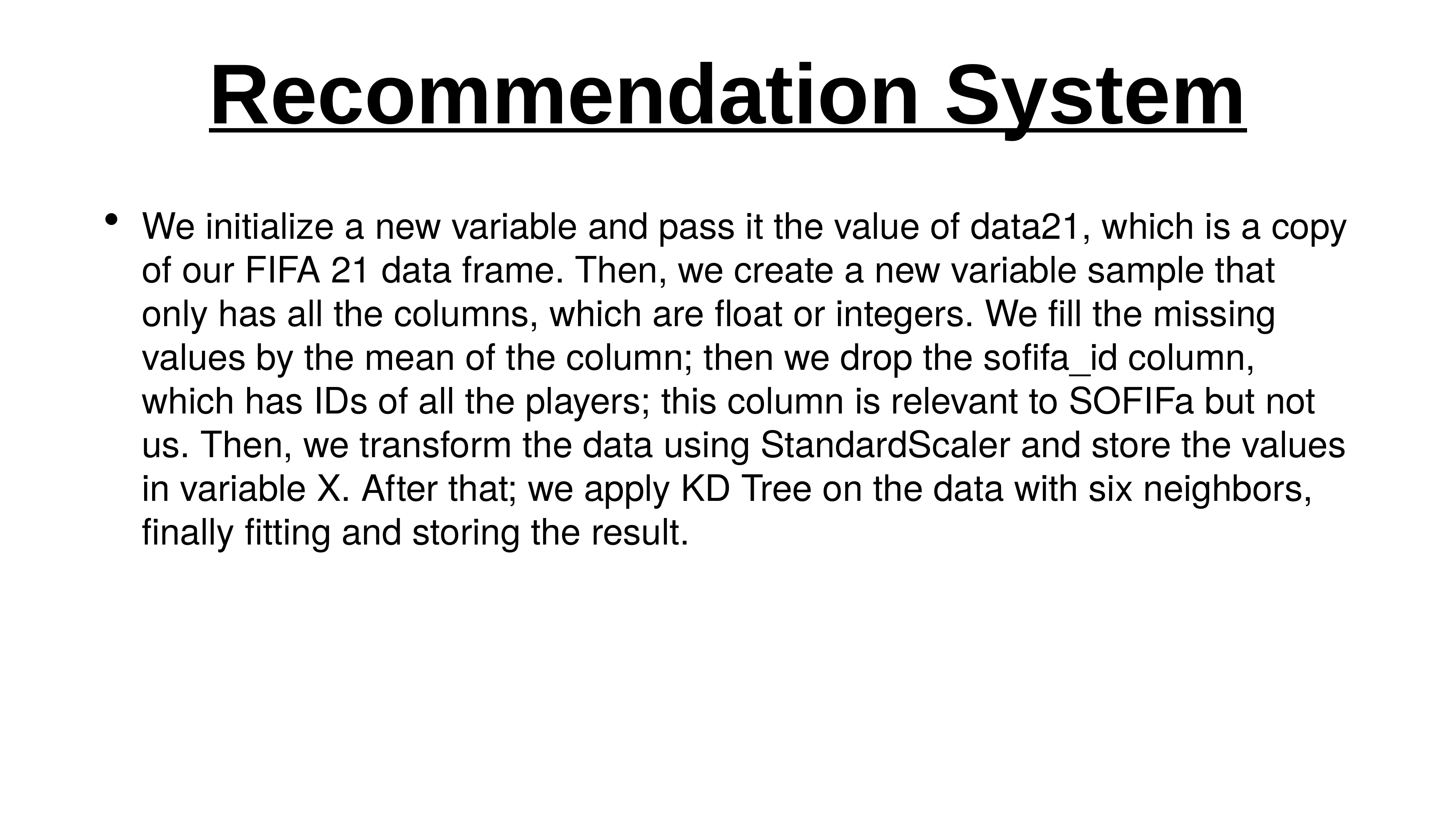

# Recommendation System
We initialize a new variable and pass it the value of data21, which is a copy of our FIFA 21 data frame. Then, we create a new variable sample that only has all the columns, which are float or integers. We fill the missing values by the mean of the column; then we drop the sofifa_id column, which has IDs of all the players; this column is relevant to SOFIFa but not us. Then, we transform the data using StandardScaler and store the values in variable X. After that; we apply KD Tree on the data with six neighbors, finally fitting and storing the result.